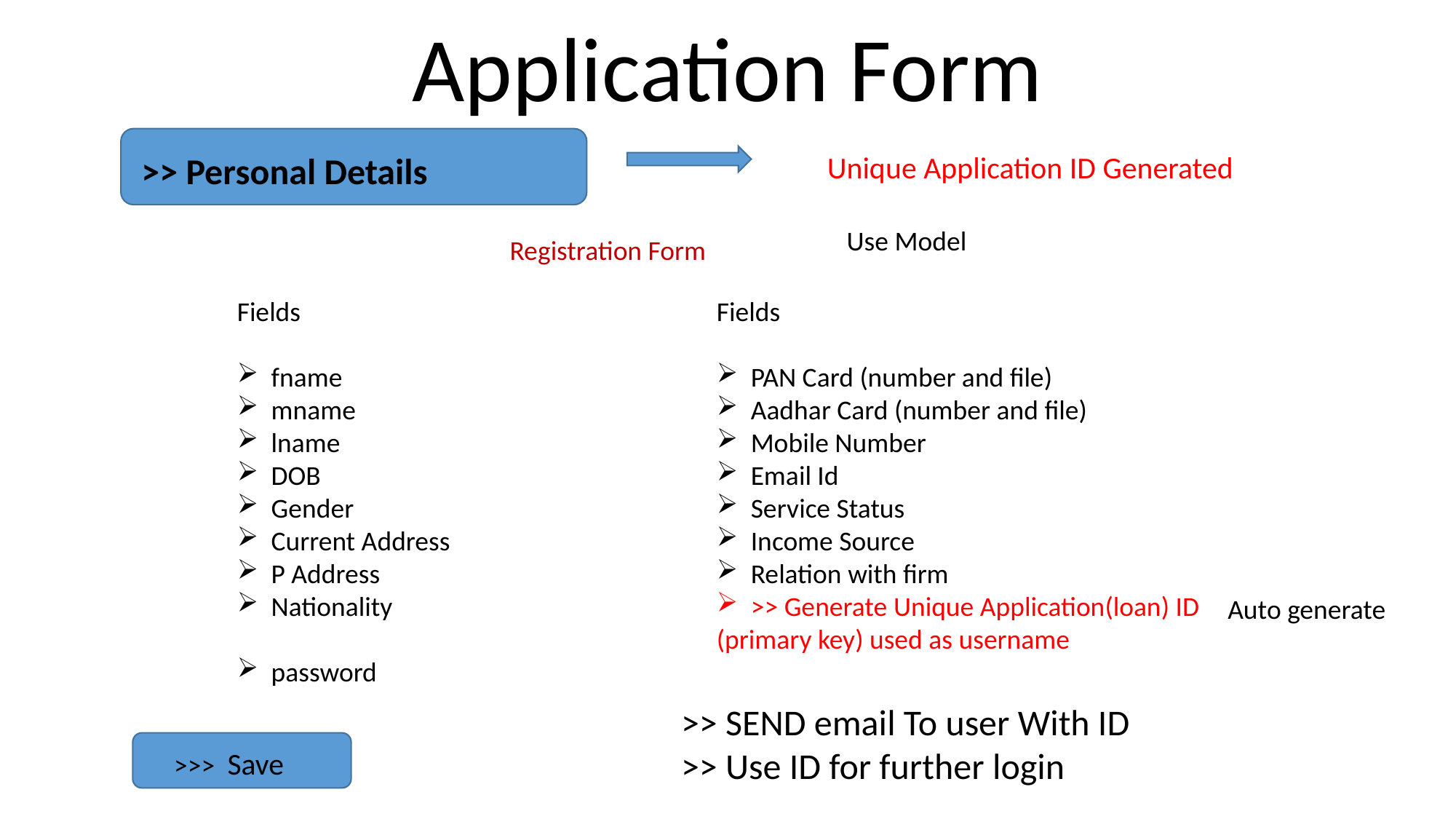

# Application Form

>> Personal Details
Unique Application ID Generated

Use Model
Registration Form

Fields

fname
mname
lname
DOB
Gender
Current Address
P Address
Nationality

password

Fields

PAN Card (number and file)
Aadhar Card (number and file)
Mobile Number
Email Id
Service Status
Income Source
Relation with firm
>> Generate Unique Application(loan) ID
(primary key) used as username

Auto generate

>> SEND email To user With ID
>> Use ID for further login

>>>  Save